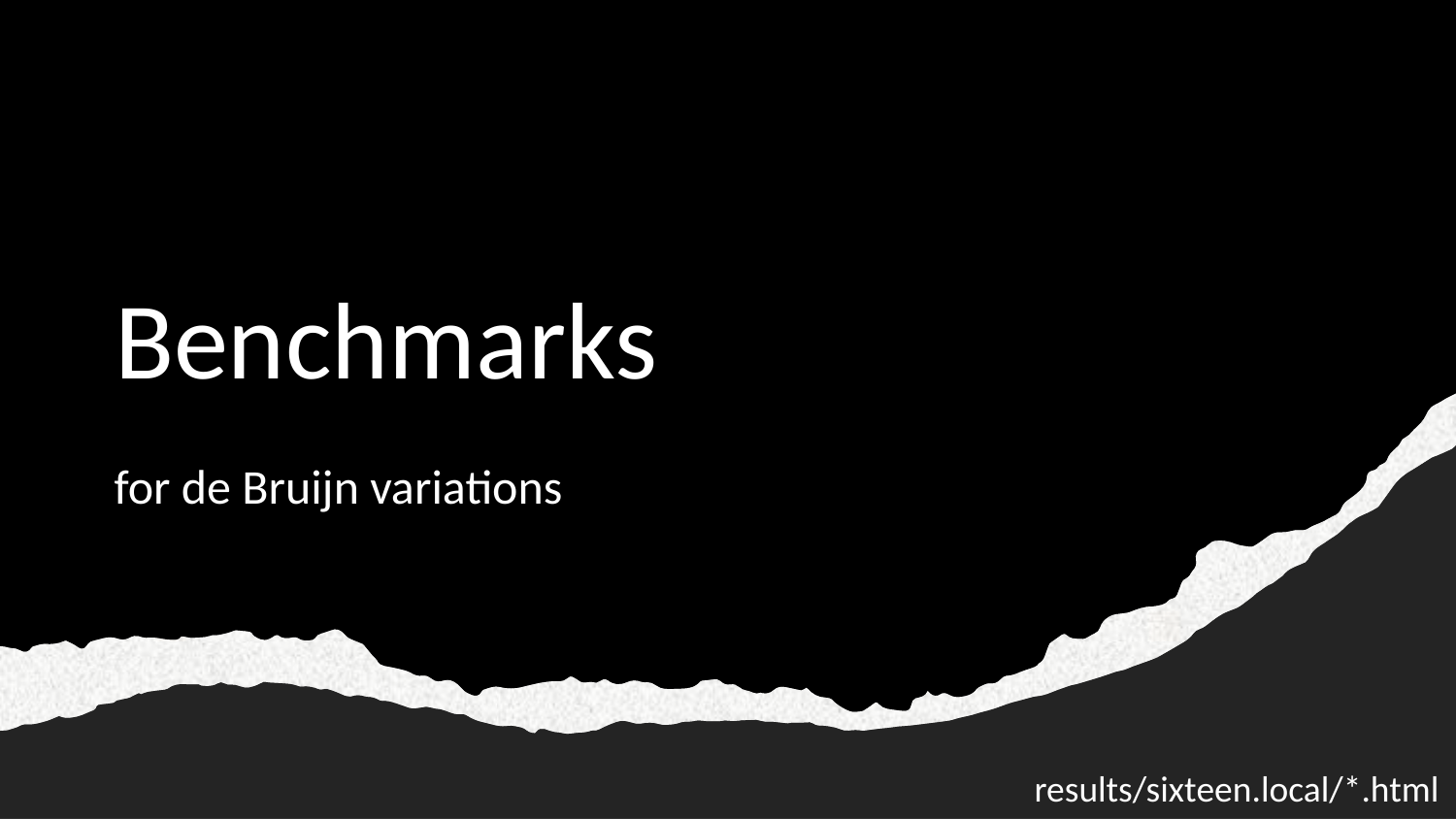

# Benchmarks

for de Bruijn variations
results/sixteen.local/*.html